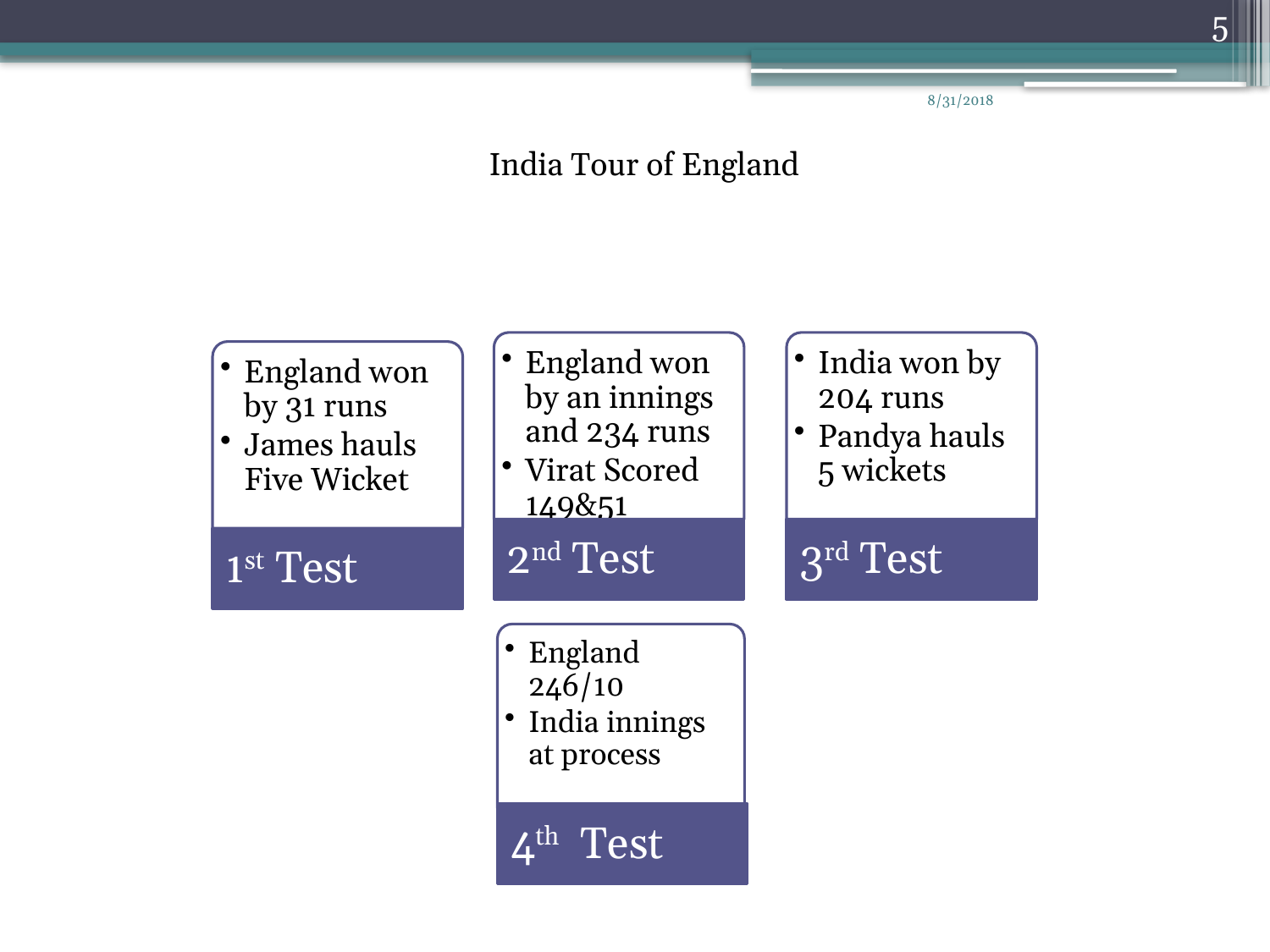

5
8/31/2018
India Tour of England
England won by 31 runs
James hauls Five Wicket
1st Test
England won by an innings and 234 runs
Virat Scored 149&51
2nd Test
India won by 204 runs
Pandya hauls 5 wickets
3rd Test

England 246/10
India innings at process

4th  Test